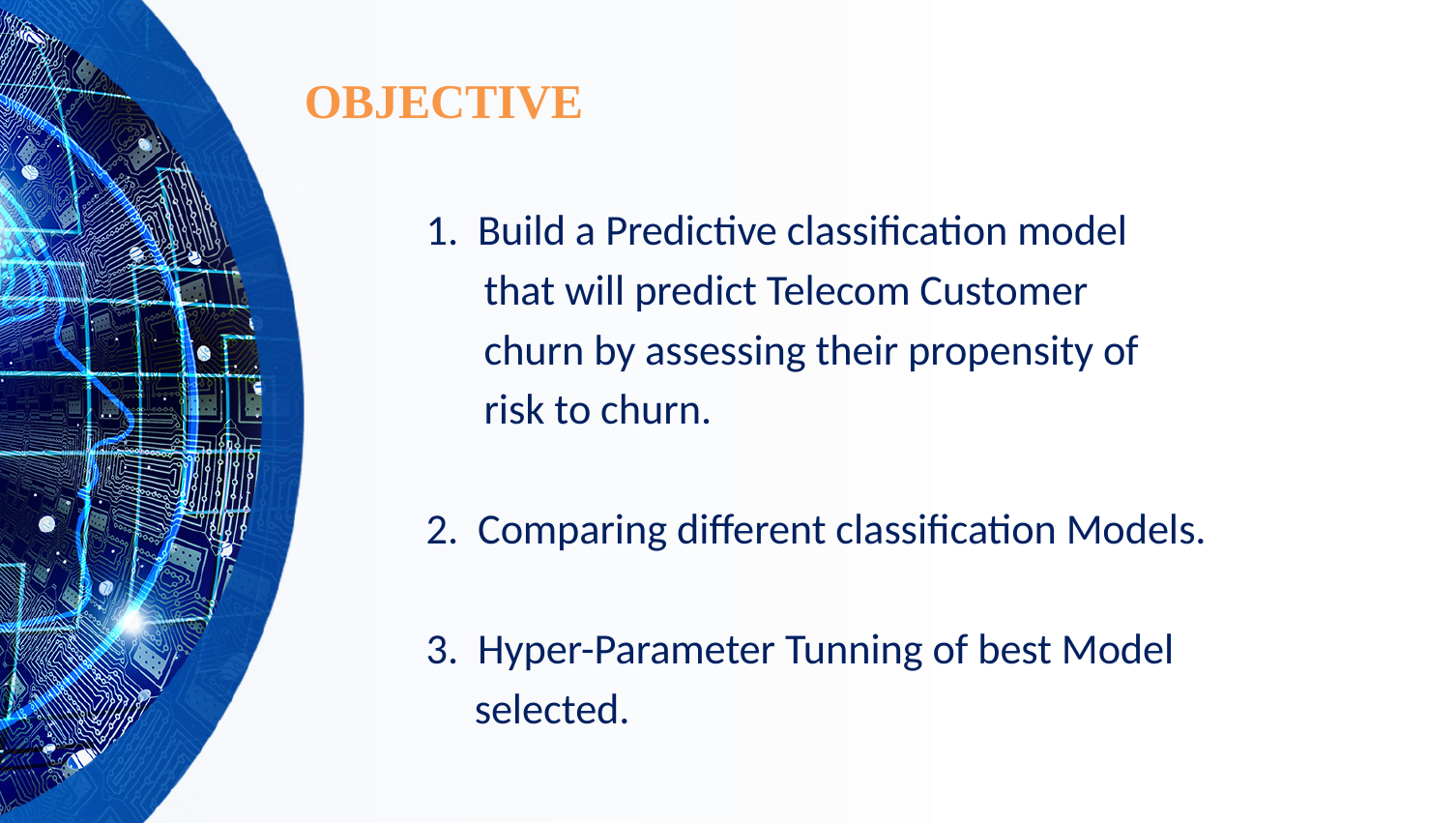

OBJECTIVE
1.  Build a Predictive classification model
      that will predict Telecom Customer
      churn by assessing their propensity of
      risk to churn.

2.  Comparing different classification Models.

3.  Hyper-Parameter Tunning of best Model
     selected.